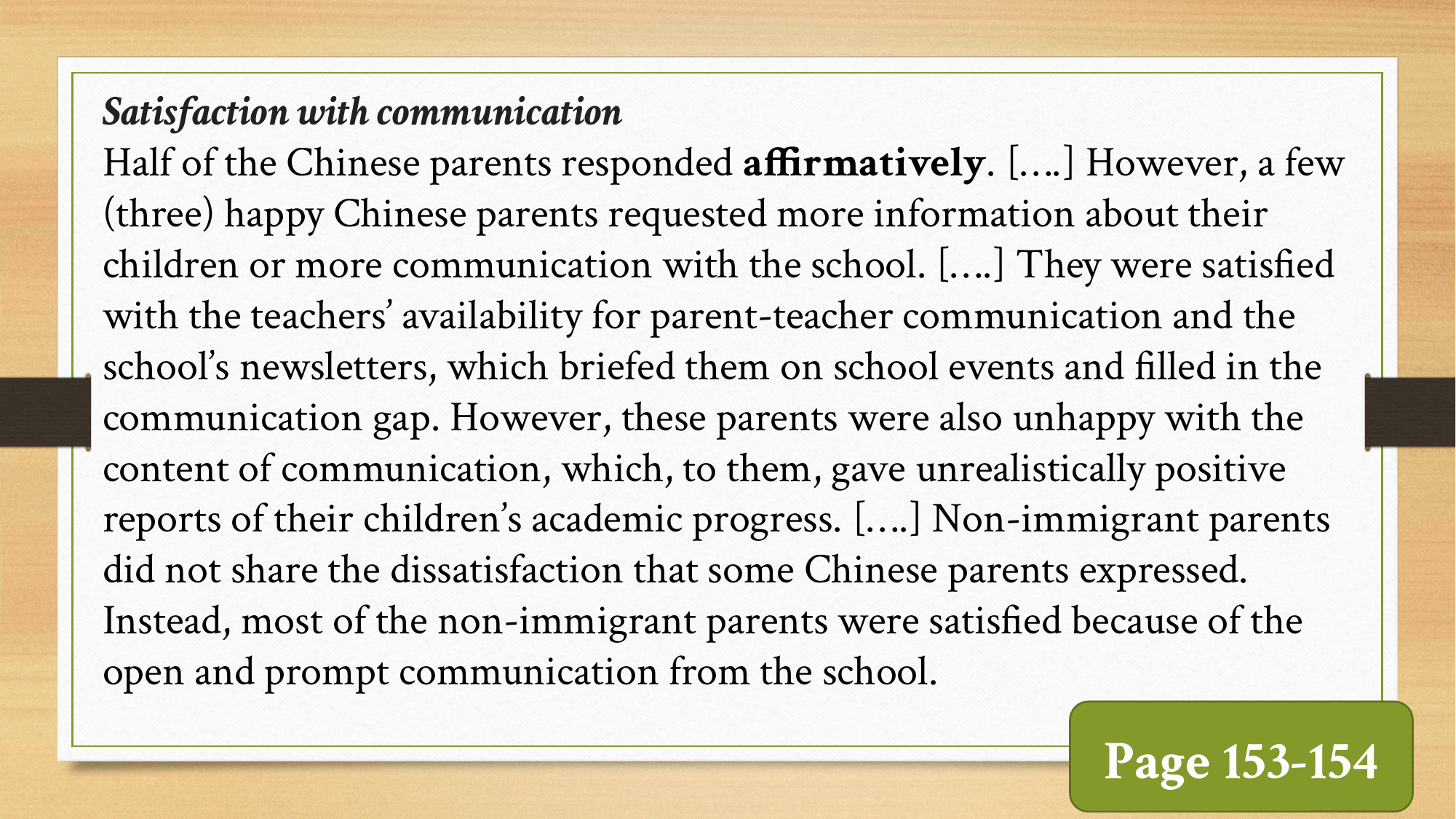

Satisfaction with communication
Half of the Chinese parents responded affirmatively. [….] However, a few
(three) happy Chinese parents requested more information about their children or more communication with the school. [….] They were satisfied with the teachers’ availability for parent-teacher communication and the school’s newsletters, which briefed them on school events and filled in the communication gap. However, these parents were also unhappy with the content of communication, which, to them, gave unrealistically positive reports of their children’s academic progress. [….] Non-immigrant parents did not share the dissatisfaction that some Chinese parents expressed. Instead, most of the non-immigrant parents were satisfied because of the open and prompt communication from the school.
Page 153-154